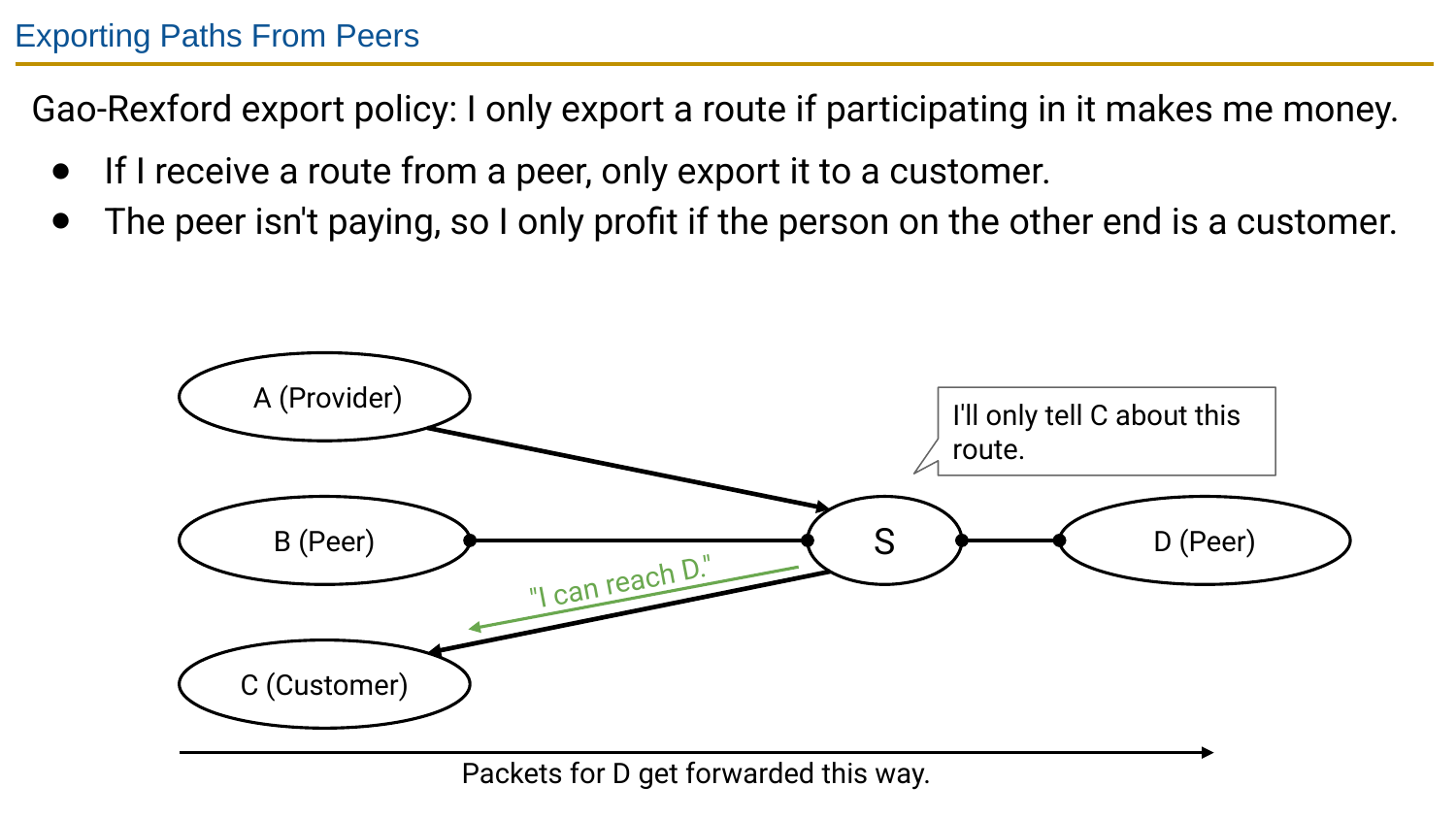

# Exporting Paths From Peers
Gao-Rexford export policy: I only export a route if participating in it makes me money.
If I receive a route from a peer, only export it to a customer.
The peer isn't paying, so I only profit if the person on the other end is a customer.
 A (Provider)
I'll only tell C about this route.
B (Peer)
S
D (Peer)
"I can reach D."
C (Customer)
Packets for D get forwarded this way.